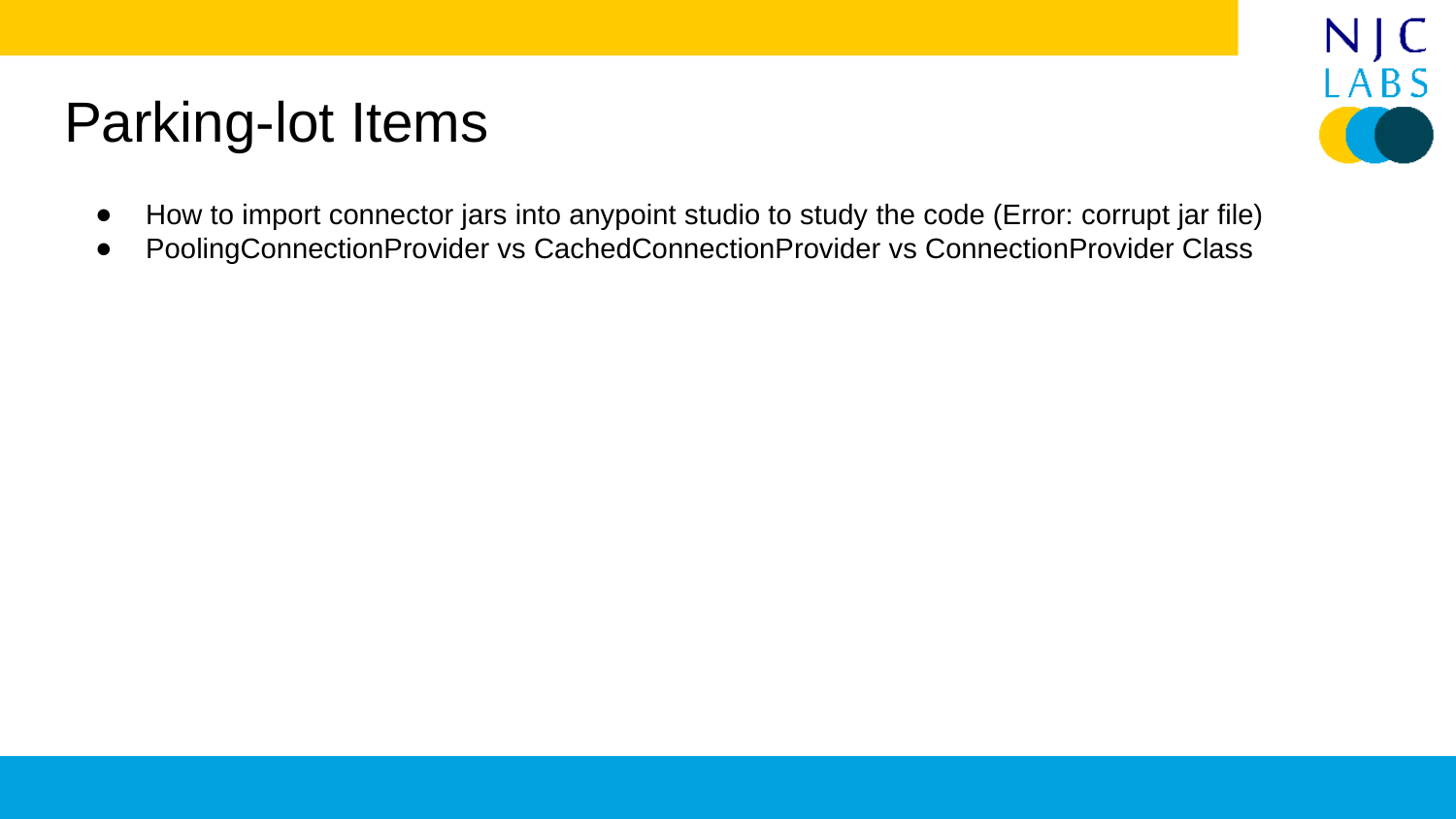

# Parking-lot Items
How to import connector jars into anypoint studio to study the code (Error: corrupt jar file)
PoolingConnectionProvider vs CachedConnectionProvider vs ConnectionProvider Class